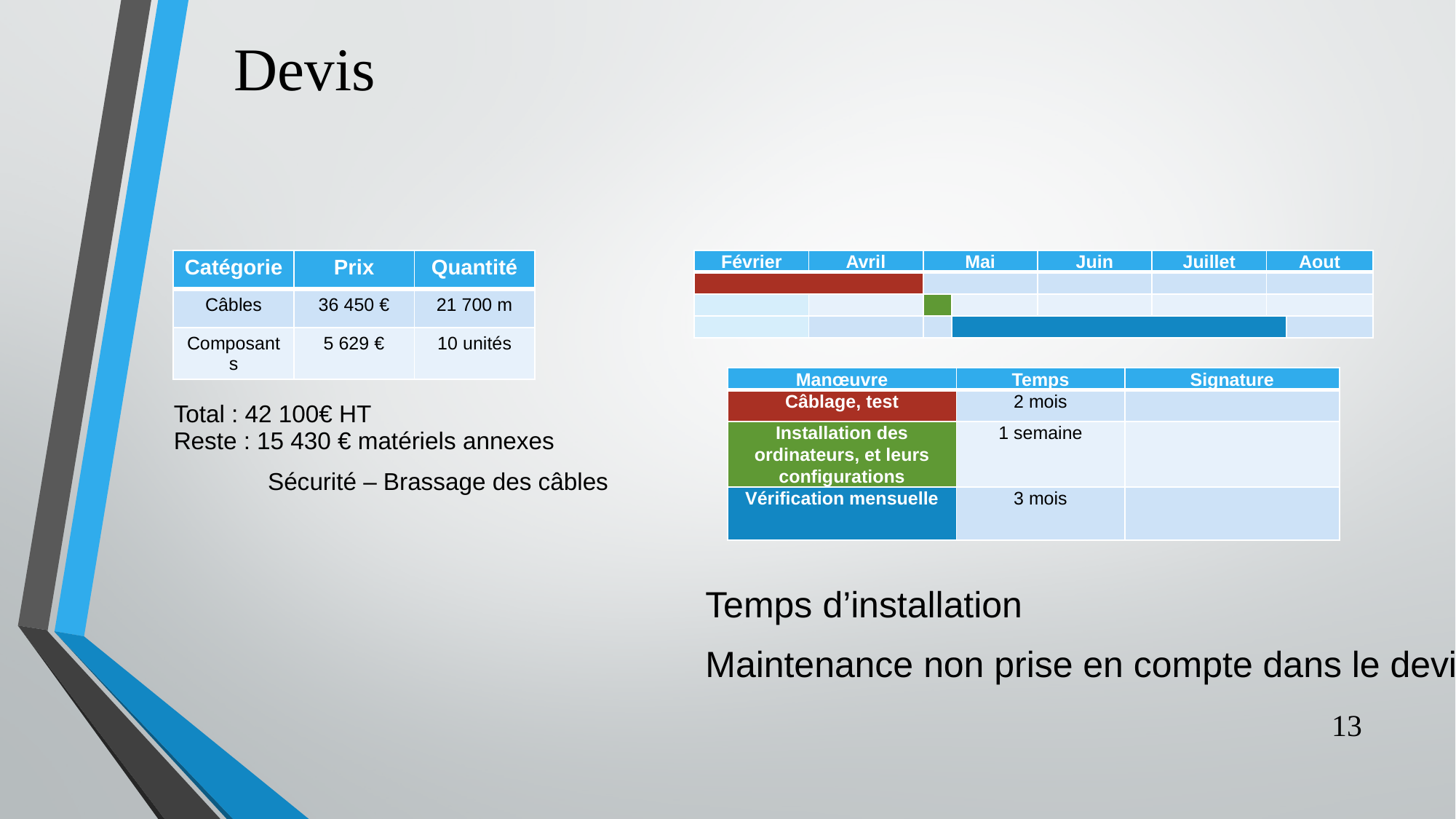

# Devis
| Février | Avril | Mai |  | Juin | Juillet | Aout |  |
| --- | --- | --- | --- | --- | --- | --- | --- |
|  |  |  |  |  |  |  |  |
|  |  |  |  |  |  |  |  |
|  |  |  |  |  |  |  |  |
| Catégorie | Prix | Quantité |
| --- | --- | --- |
| Câbles | 36 450 € | 21 700 m |
| Composants | 5 629 € | 10 unités |
| Manœuvre | Temps | Signature |
| --- | --- | --- |
| Câblage, test | 2 mois |  |
| Installation des ordinateurs, et leurs configurations | 1 semaine |  |
| Vérification mensuelle | 3 mois |  |
Total : 42 100€ HT
Reste : 15 430 € matériels annexes
              Sécurité – Brassage des câbles

Temps d’installation
Maintenance non prise en compte dans le devis

13